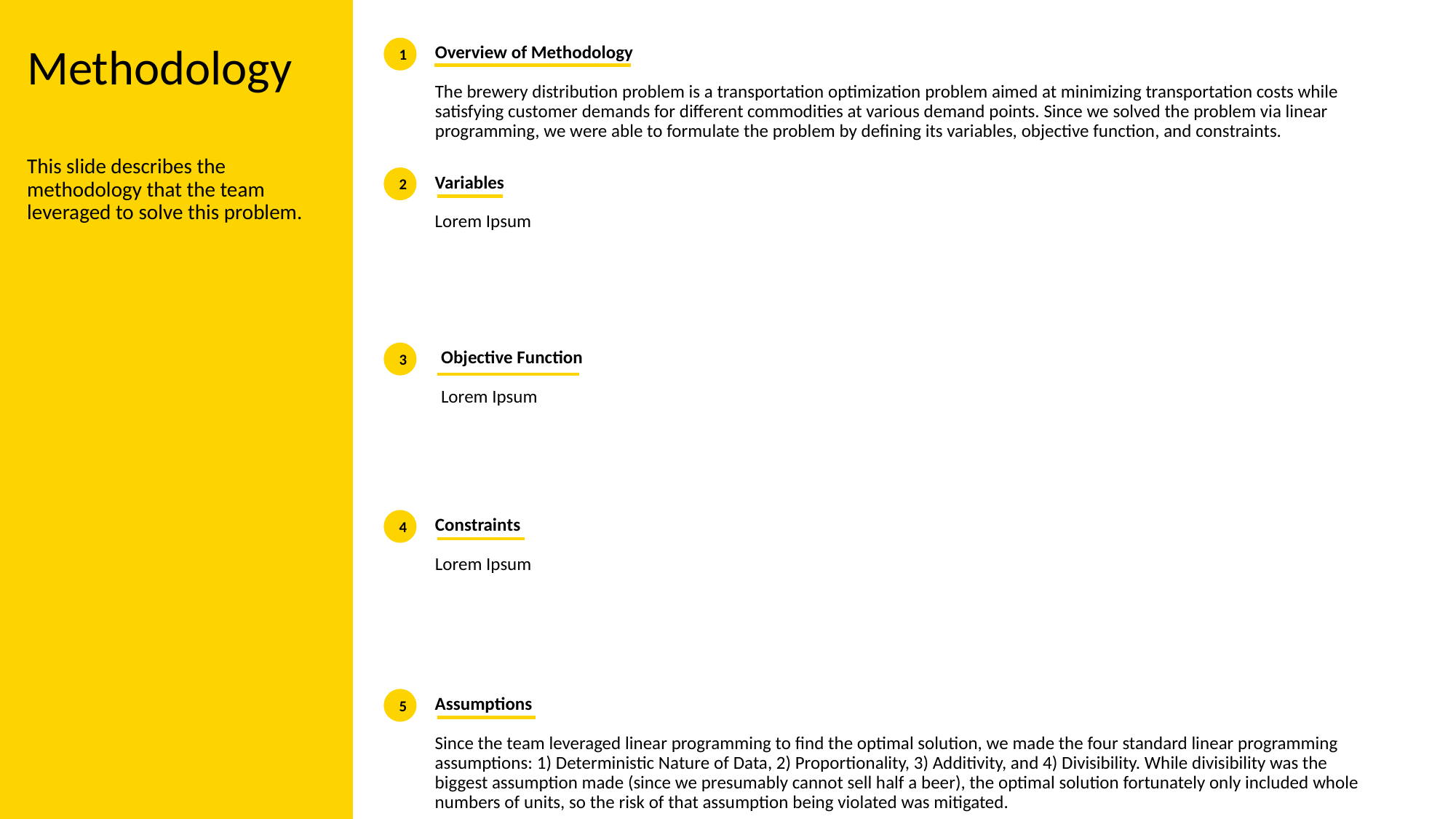

1
# Overview of Methodology The brewery distribution problem is a transportation optimization problem aimed at minimizing transportation costs while satisfying customer demands for different commodities at various demand points. Since we solved the problem via linear programming, we were able to formulate the problem by defining its variables, objective function, and constraints.
Methodology
This slide describes the methodology that the team leveraged to solve this problem.
2
Variables

Lorem Ipsum
3
Objective Function
Lorem Ipsum
4
Constraints

Lorem Ipsum
5
Assumptions

Since the team leveraged linear programming to find the optimal solution, we made the four standard linear programming assumptions: 1) Deterministic Nature of Data, 2) Proportionality, 3) Additivity, and 4) Divisibility. While divisibility was the biggest assumption made (since we presumably cannot sell half a beer), the optimal solution fortunately only included whole numbers of units, so the risk of that assumption being violated was mitigated.